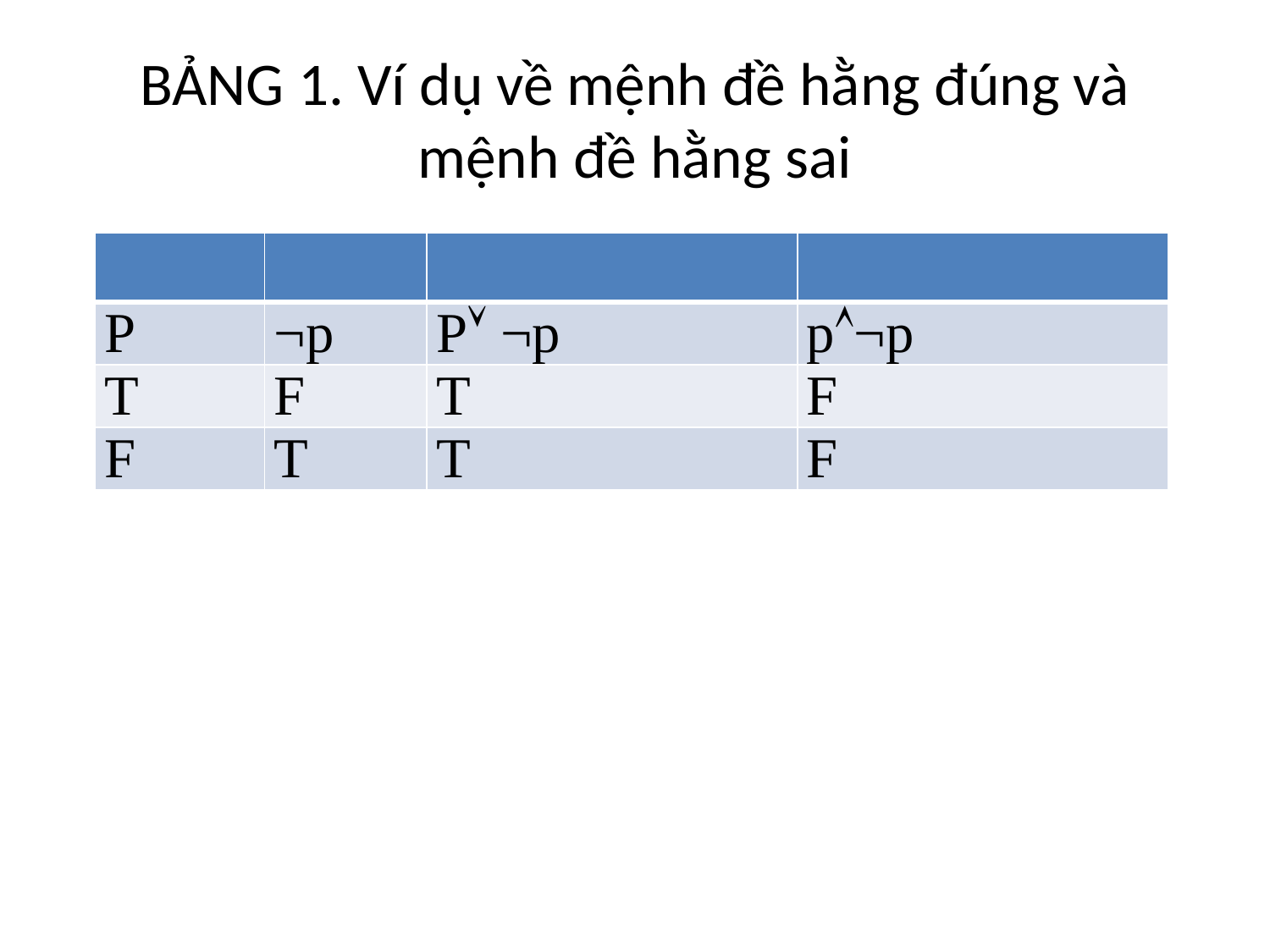

# BẢNG 1. Ví dụ về mệnh đề hằng đúng và mệnh đề hằng sai
|  |  |  |  |
| --- | --- | --- | --- |
| P | ¬p | P∨ ¬p | p∧¬p |
| T | F | T | F |
| F | T | T | F |